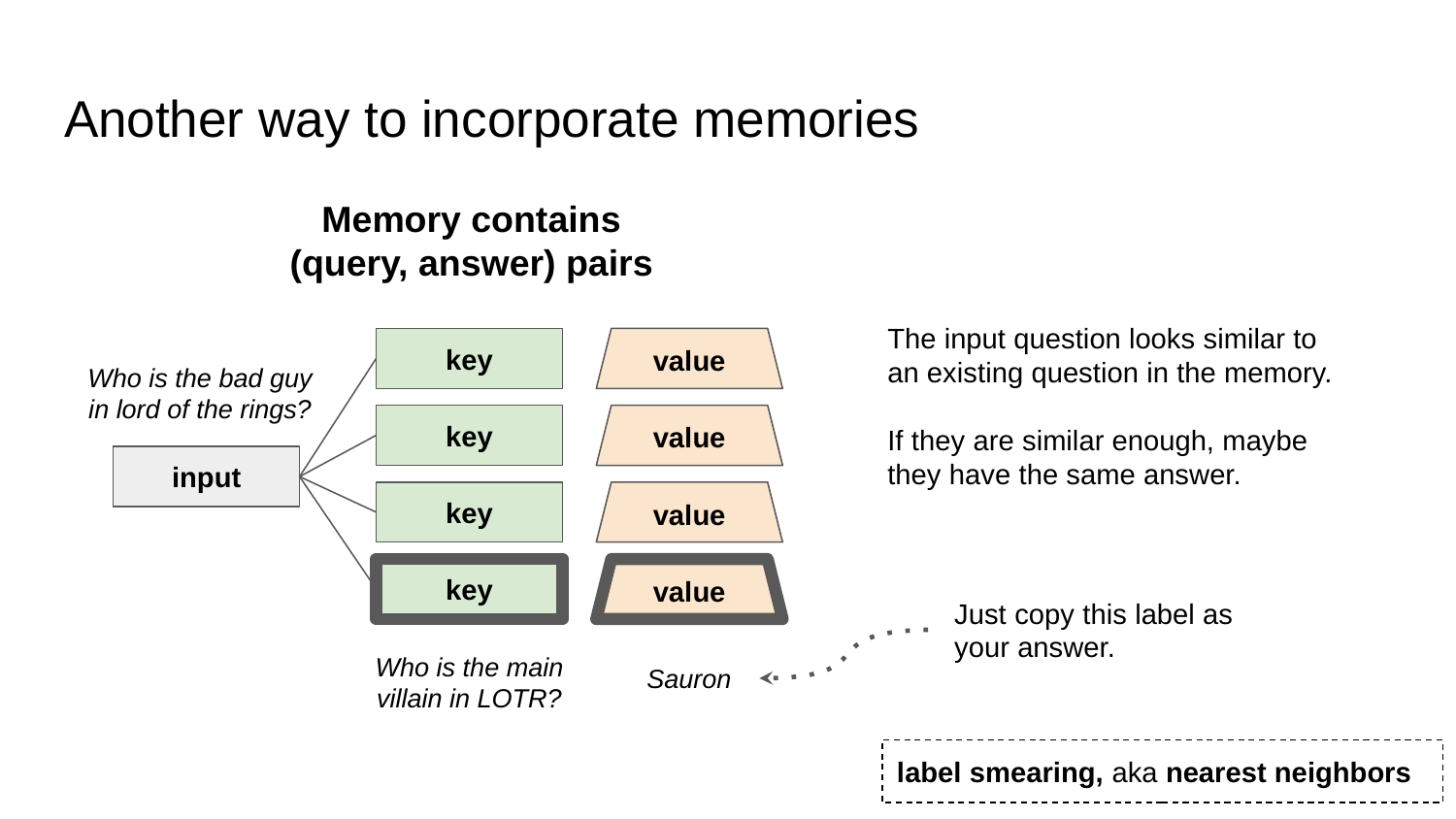

# Another way to incorporate memories
Memory contains
(query, answer) pairs
The input question looks similar to an existing question in the memory.

If they are similar enough, maybe they have the same answer.
key
value
Who is the bad guy in lord of the rings?
key
value
input
key
value
key
value
Who is the main villain in LOTR?
Sauron
Just copy this label as your answer.
label smearing, aka nearest neighbors